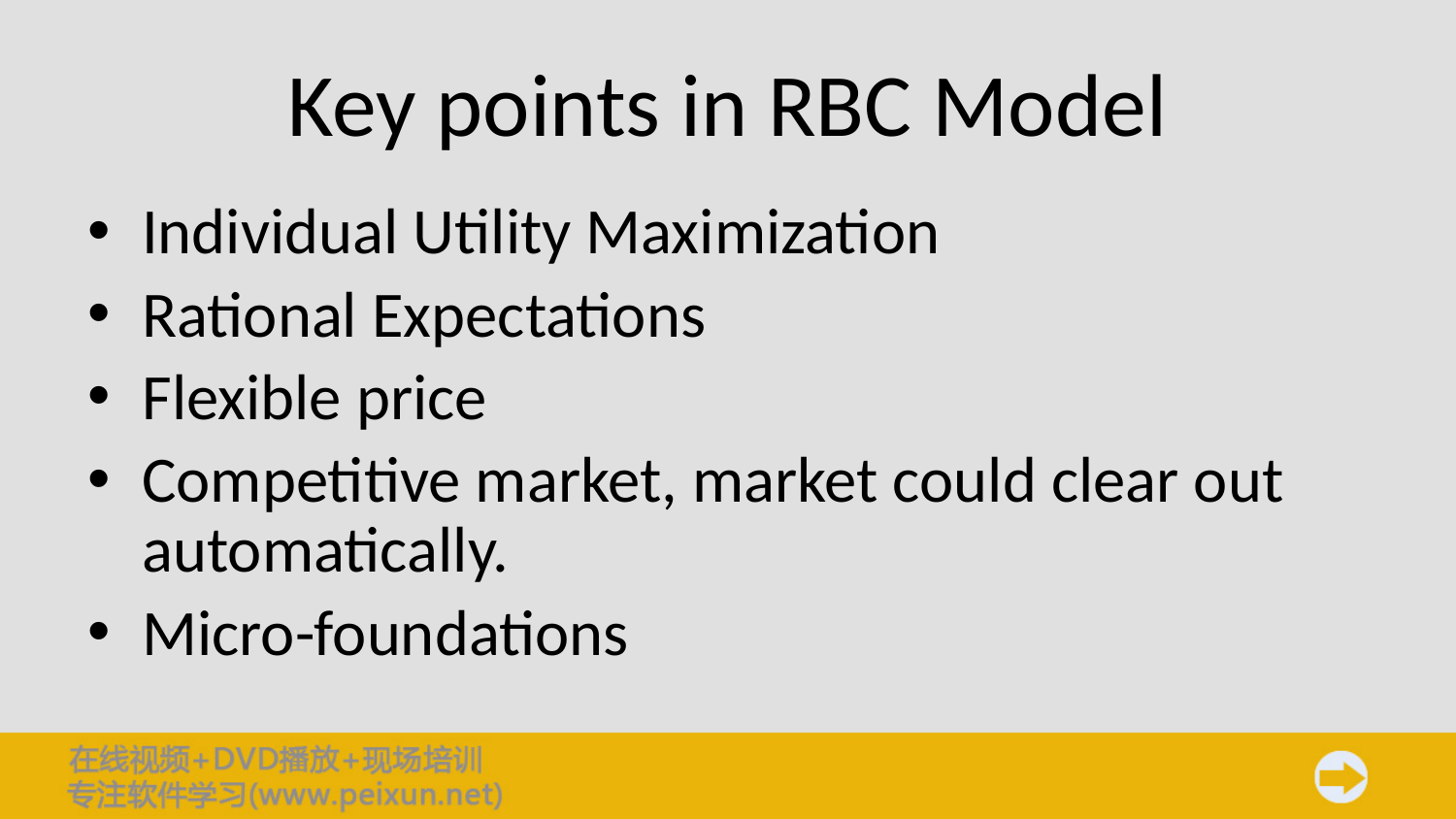

# Key points in RBC Model
Individual Utility Maximization
Rational Expectations
Flexible price
Competitive market, market could clear out automatically.
Micro-foundations